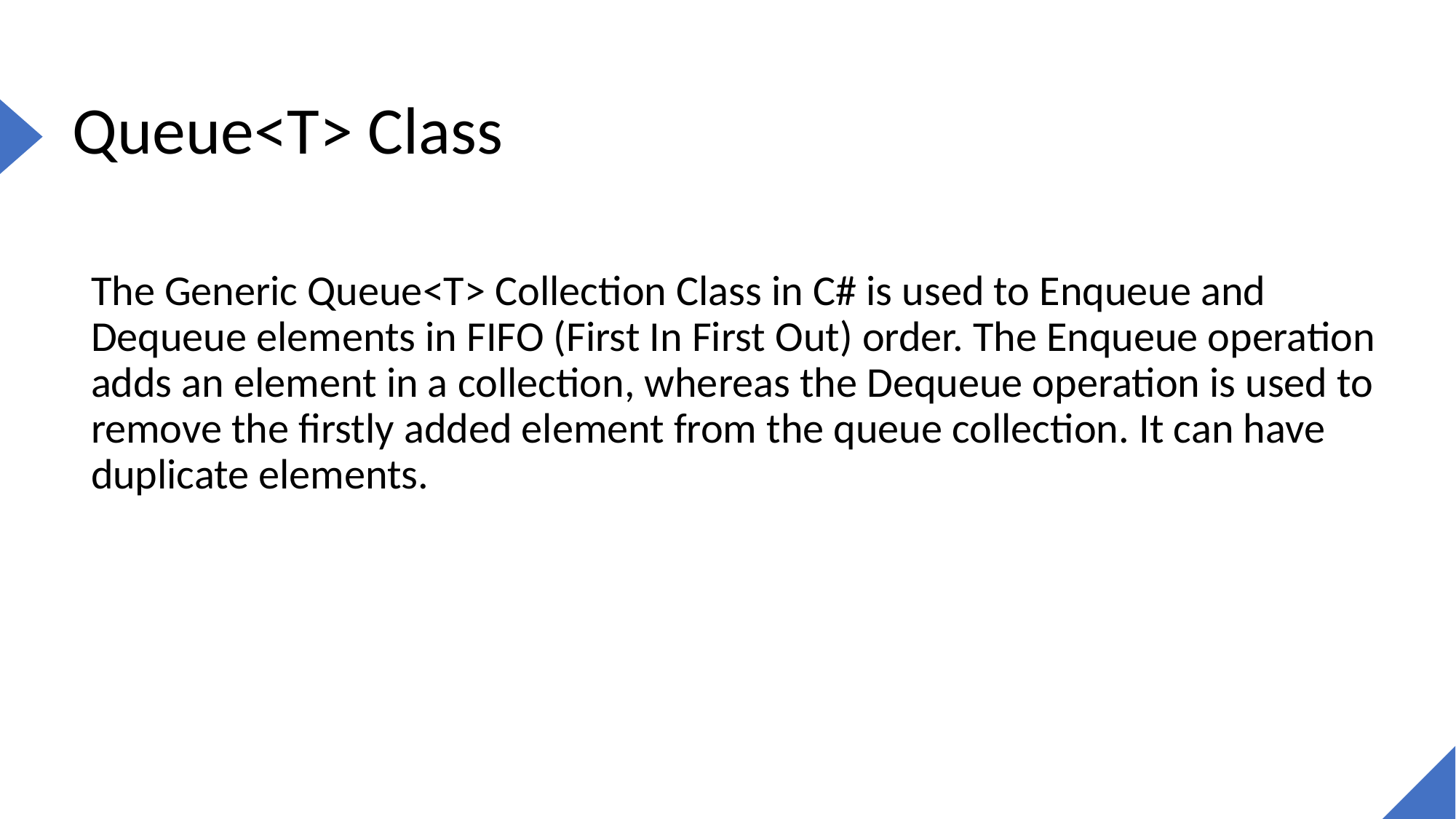

# Queue<T> Class
The Generic Queue<T> Collection Class in C# is used to Enqueue and Dequeue elements in FIFO (First In First Out) order. The Enqueue operation adds an element in a collection, whereas the Dequeue operation is used to remove the firstly added element from the queue collection. It can have duplicate elements.